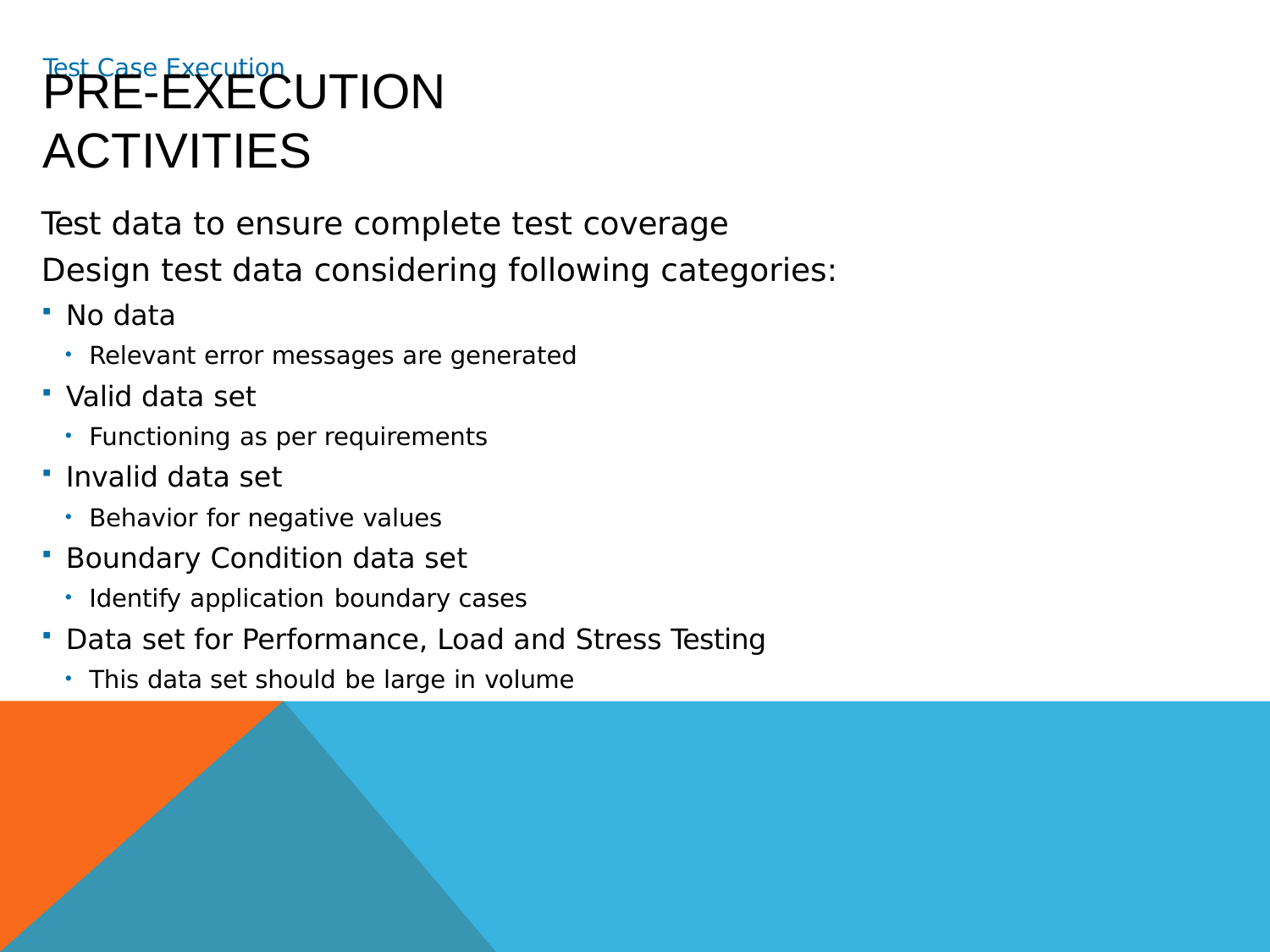

Test Case Execution
# Pre-execution Activities
Test data to ensure complete test coverage  Design test data considering following categories:
No data
Relevant error messages are generated
Valid data set
Functioning as per requirements
Invalid data set
Behavior for negative values
Boundary Condition data set
Identify application boundary cases
Data set for Performance, Load and Stress Testing
This data set should be large in volume